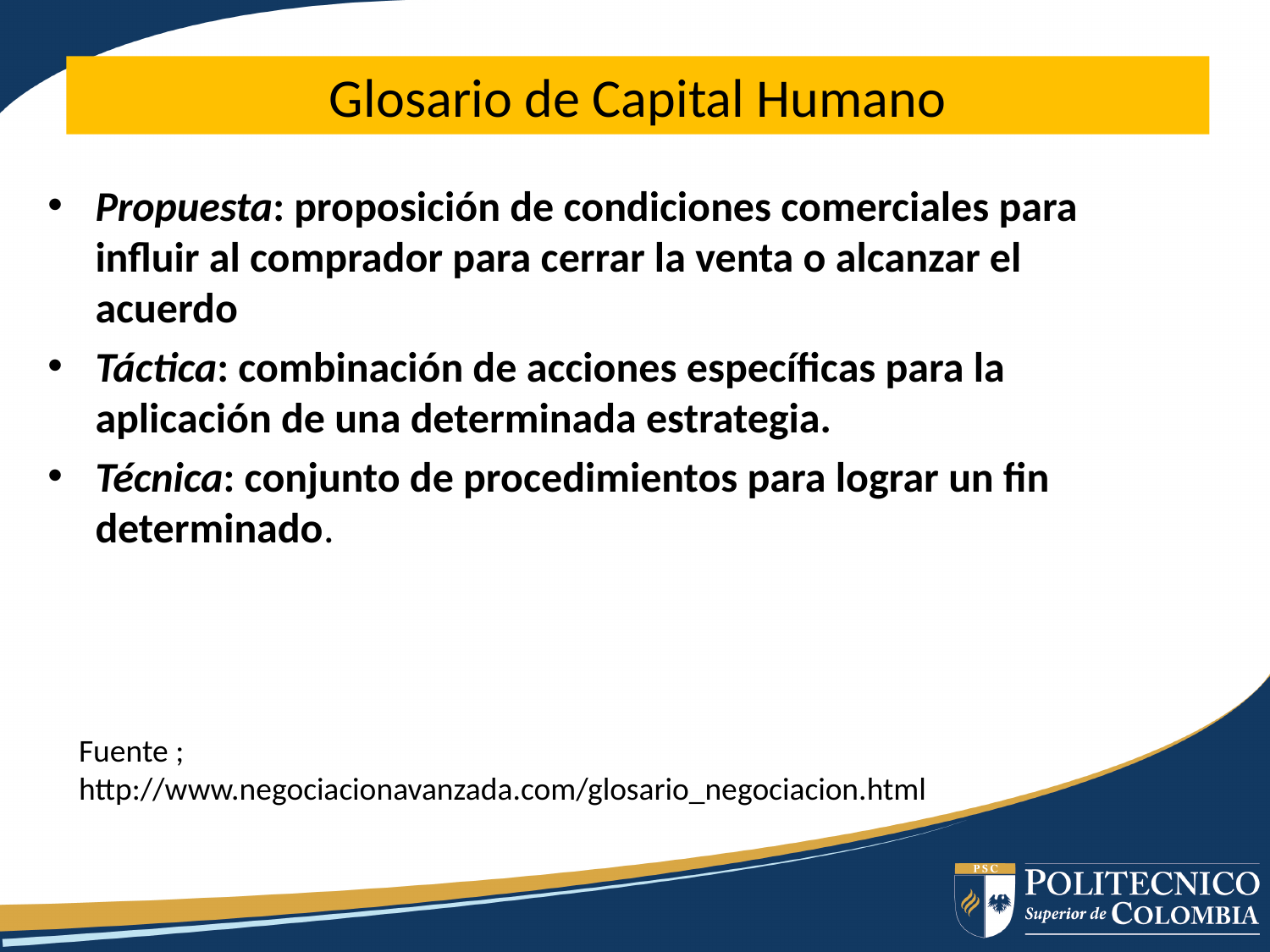

# Glosario de Capital Humano
Propuesta: proposición de condiciones comerciales para influir al comprador para cerrar la venta o alcanzar el acuerdo
Táctica: combinación de acciones específicas para la aplicación de una determinada estrategia.
Técnica: conjunto de procedimientos para lograr un fin determinado.

Fuente ; http://www.negociacionavanzada.com/glosario_negociacion.html